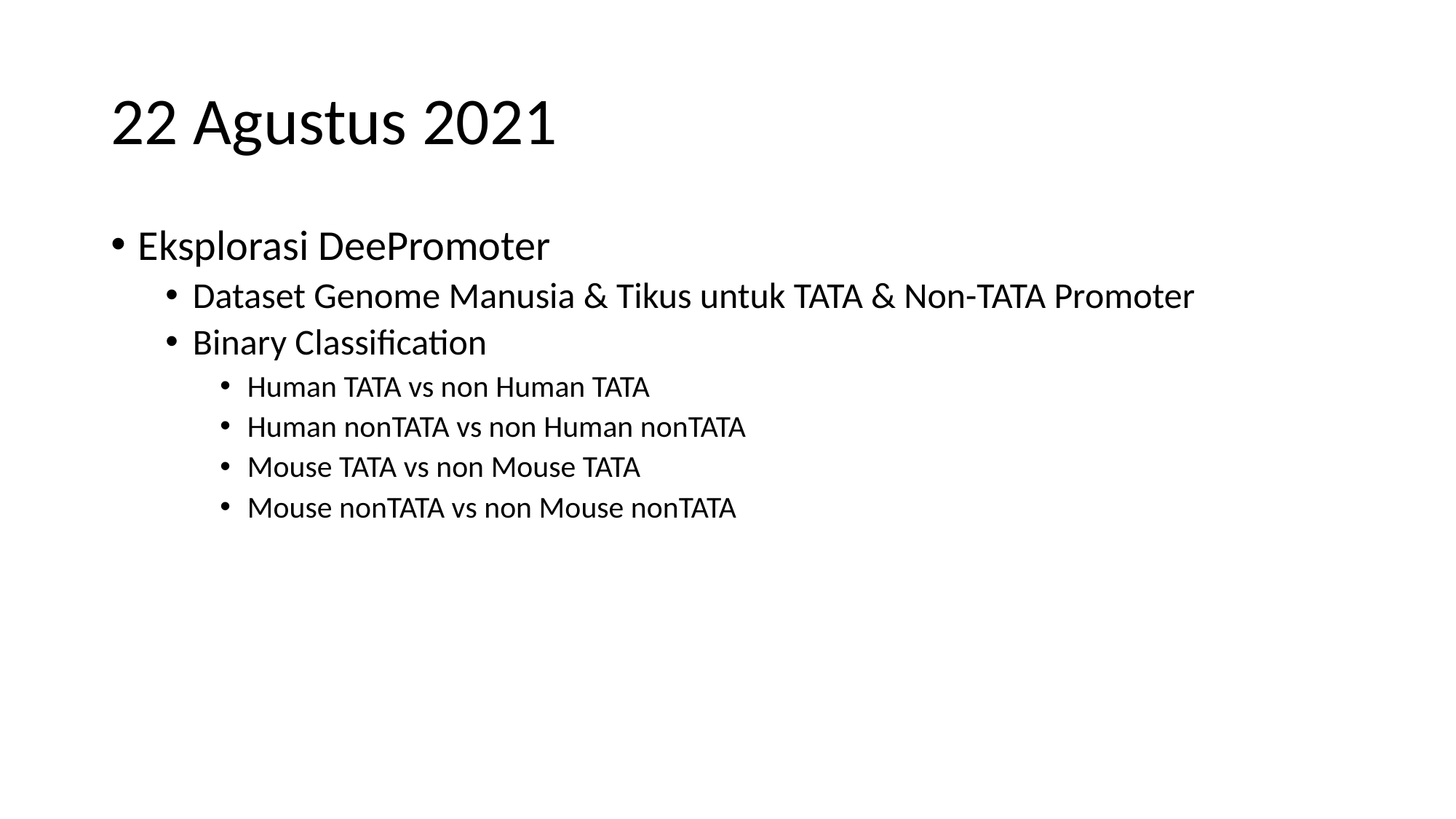

# 22 Agustus 2021
Eksplorasi DeePromoter
Dataset Genome Manusia & Tikus untuk TATA & Non-TATA Promoter
Binary Classification
Human TATA vs non Human TATA
Human nonTATA vs non Human nonTATA
Mouse TATA vs non Mouse TATA
Mouse nonTATA vs non Mouse nonTATA